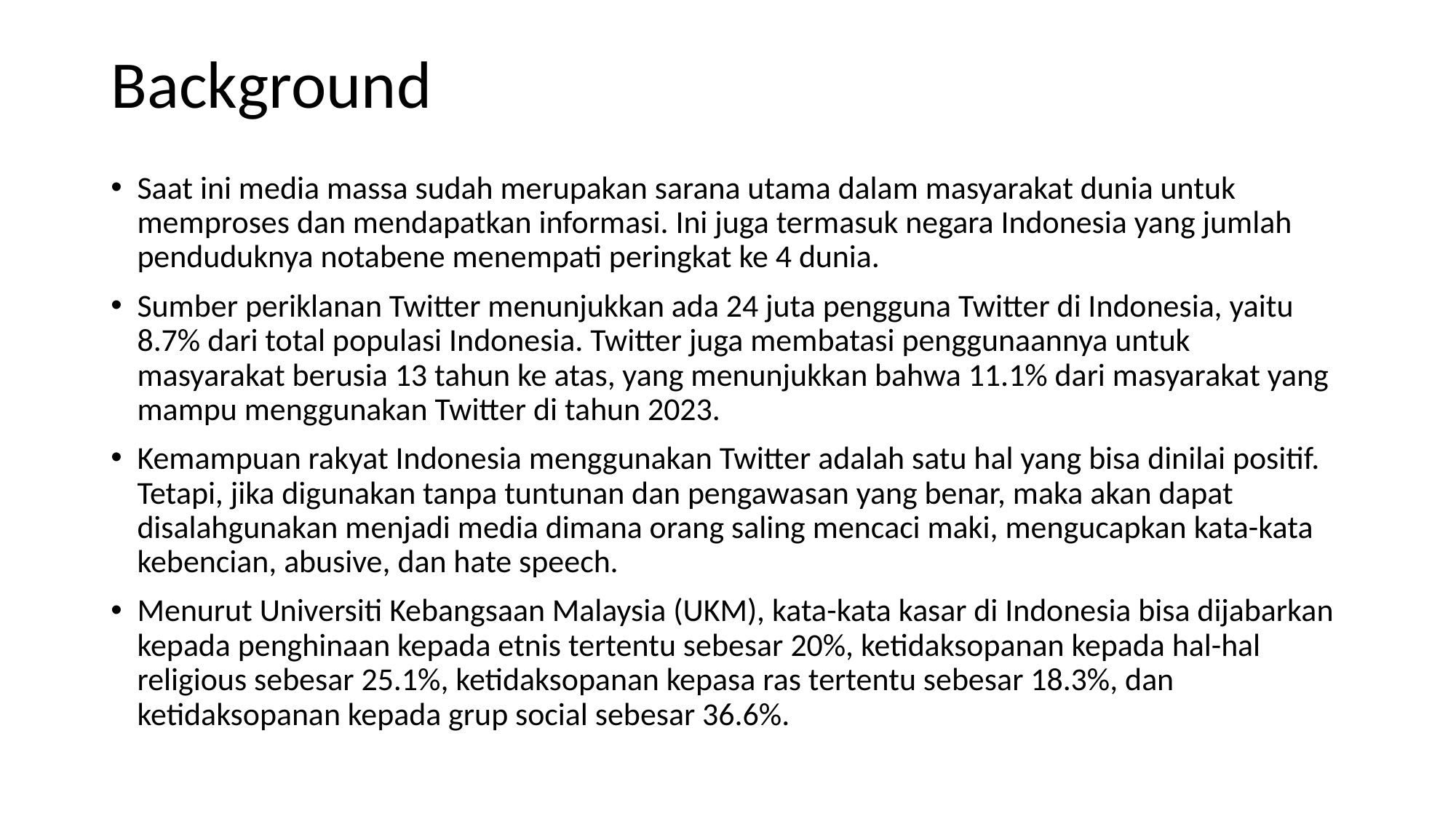

# Background
Saat ini media massa sudah merupakan sarana utama dalam masyarakat dunia untuk memproses dan mendapatkan informasi. Ini juga termasuk negara Indonesia yang jumlah penduduknya notabene menempati peringkat ke 4 dunia.
Sumber periklanan Twitter menunjukkan ada 24 juta pengguna Twitter di Indonesia, yaitu 8.7% dari total populasi Indonesia. Twitter juga membatasi penggunaannya untuk masyarakat berusia 13 tahun ke atas, yang menunjukkan bahwa 11.1% dari masyarakat yang mampu menggunakan Twitter di tahun 2023.
Kemampuan rakyat Indonesia menggunakan Twitter adalah satu hal yang bisa dinilai positif. Tetapi, jika digunakan tanpa tuntunan dan pengawasan yang benar, maka akan dapat disalahgunakan menjadi media dimana orang saling mencaci maki, mengucapkan kata-kata kebencian, abusive, dan hate speech.
Menurut Universiti Kebangsaan Malaysia (UKM), kata-kata kasar di Indonesia bisa dijabarkan kepada penghinaan kepada etnis tertentu sebesar 20%, ketidaksopanan kepada hal-hal religious sebesar 25.1%, ketidaksopanan kepasa ras tertentu sebesar 18.3%, dan ketidaksopanan kepada grup social sebesar 36.6%.